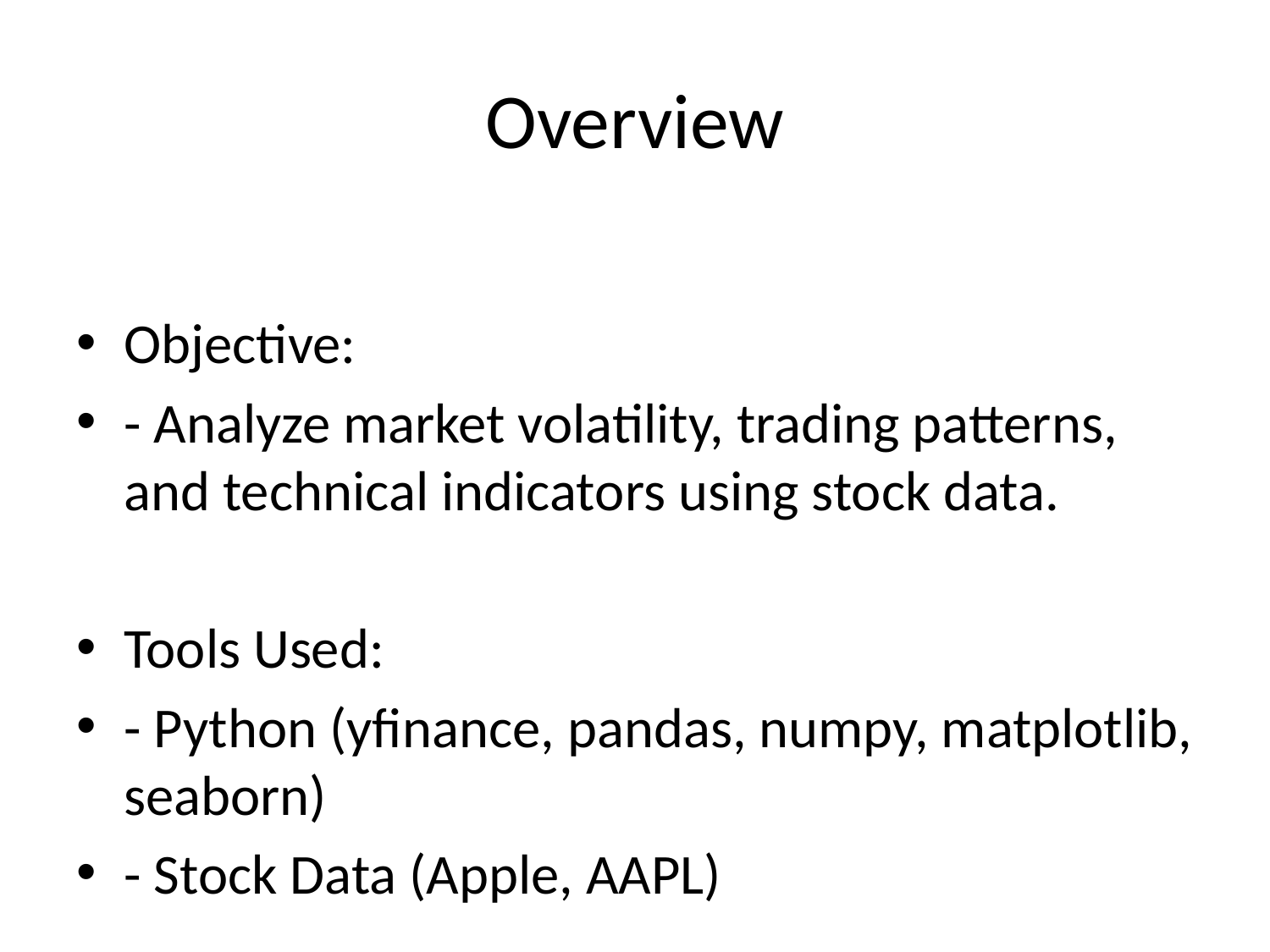

# Overview

Objective:
- Analyze market volatility, trading patterns, and technical indicators using stock data.

Tools Used:
- Python (yfinance, pandas, numpy, matplotlib, seaborn)
- Stock Data (Apple, AAPL)